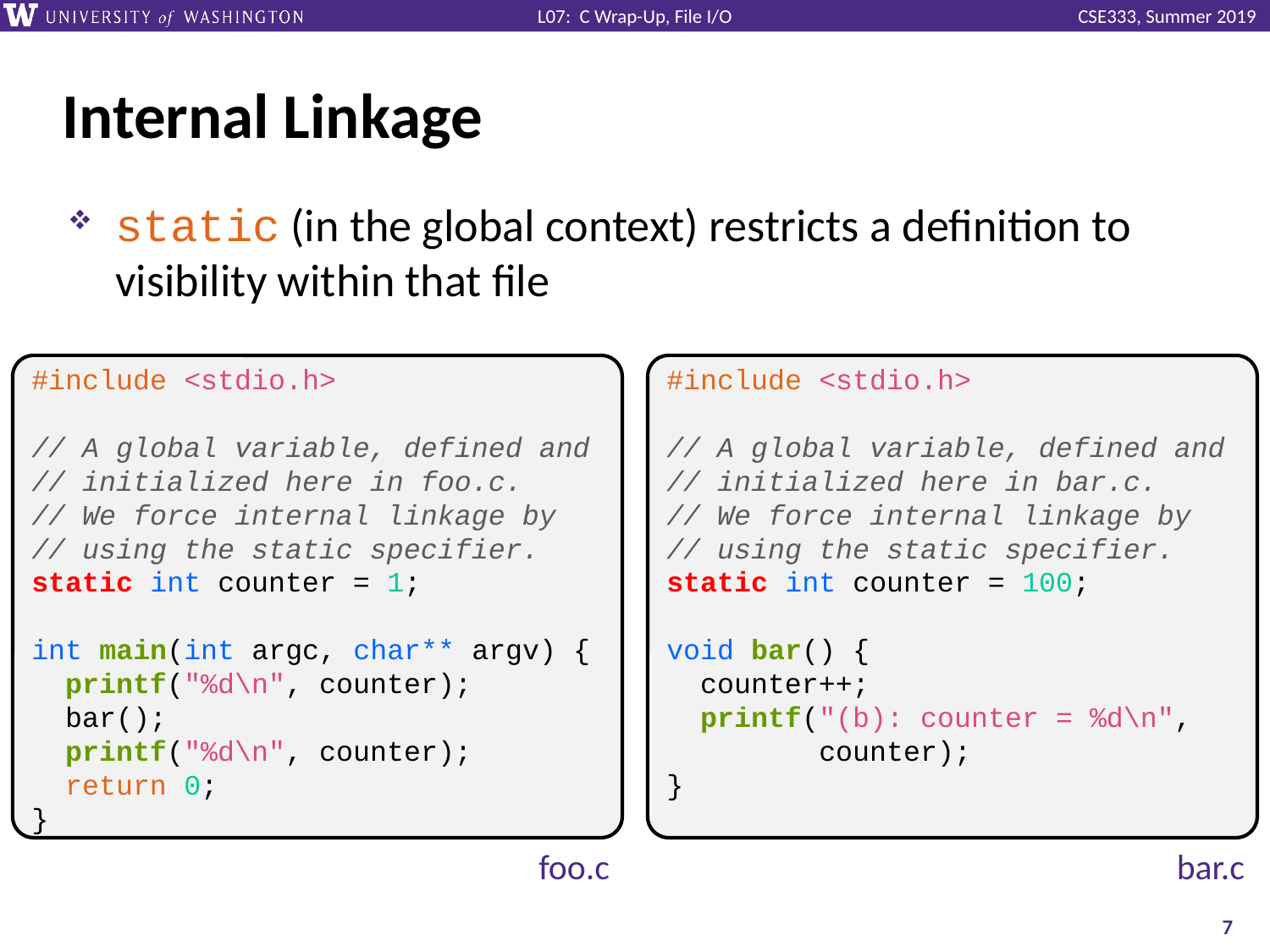

# Internal Linkage
static (in the global context) restricts a definition to visibility within that file
#include <stdio.h>

// A global variable, defined and
// initialized here in foo.c.
// We force internal linkage by
// using the static specifier.
static int counter = 1;

int main(int argc, char** argv) {
  printf("%d\n", counter);
  bar();
  printf("%d\n", counter);
  return 0;
}
#include <stdio.h>

// A global variable, defined and
// initialized here in bar.c.
// We force internal linkage by
// using the static specifier.
static int counter = 100;

void bar() {
  counter++;
  printf("(b): counter = %d\n",
         counter);
}
foo.c
bar.c
7